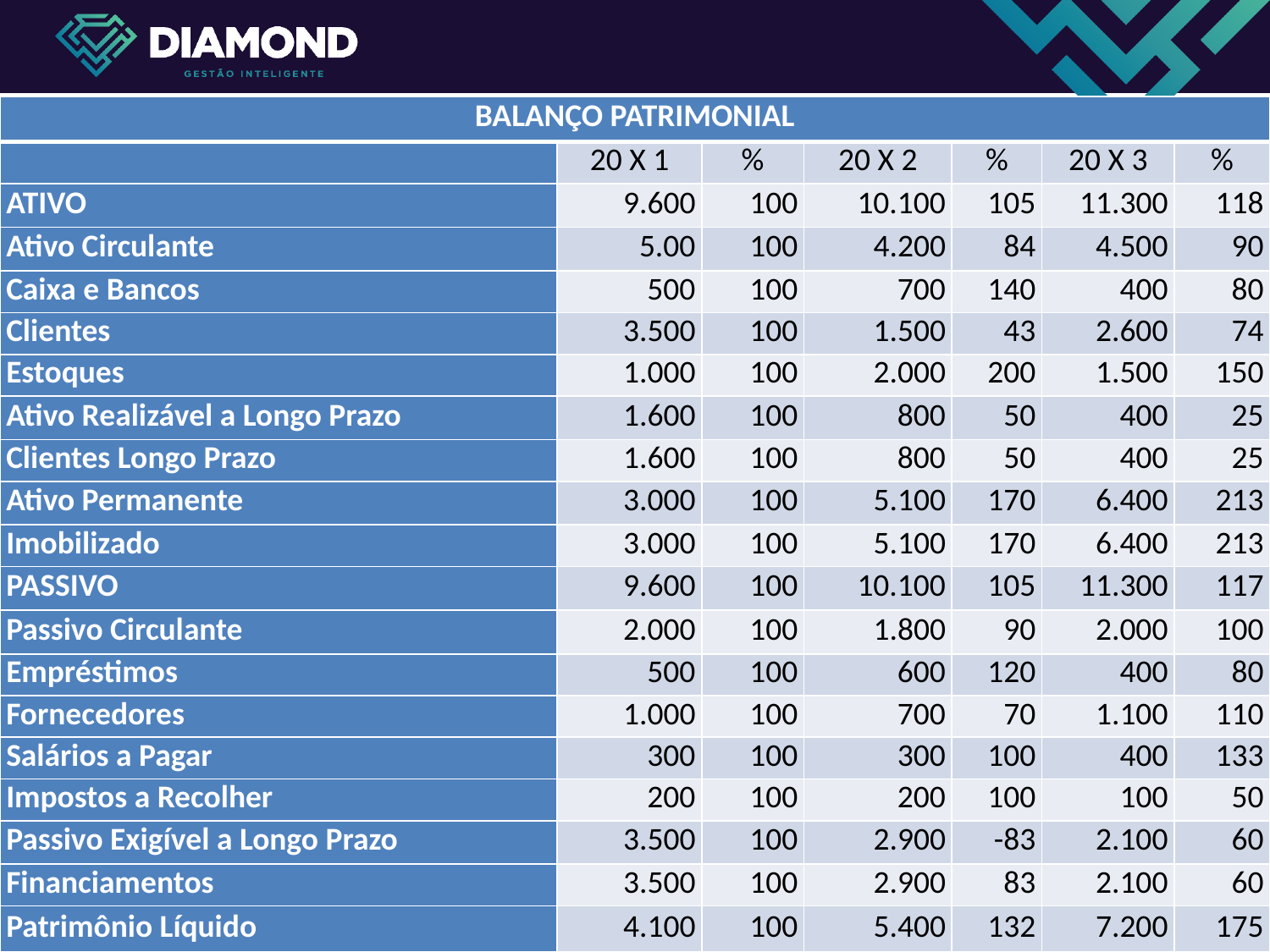

| BALANÇO PATRIMONIAL |  |  |  |  |  |  |
| --- | --- | --- | --- | --- | --- | --- |
|  | 20 X 1 | % | 20 X 2 | % | 20 X 3 | % |
| ATIVO | 9.600 | 100 | 10.100 | 105 | 11.300 | 118 |
| Ativo Circulante | 5.00 | 100 | 4.200 | 84 | 4.500 | 90 |
| Caixa e Bancos | 500 | 100 | 700 | 140 | 400 | 80 |
| Clientes | 3.500 | 100 | 1.500 | 43 | 2.600 | 74 |
| Estoques | 1.000 | 100 | 2.000 | 200 | 1.500 | 150 |
| Ativo Realizável a Longo Prazo | 1.600 | 100 | 800 | 50 | 400 | 25 |
| Clientes Longo Prazo | 1.600 | 100 | 800 | 50 | 400 | 25 |
| Ativo Permanente | 3.000 | 100 | 5.100 | 170 | 6.400 | 213 |
| Imobilizado | 3.000 | 100 | 5.100 | 170 | 6.400 | 213 |
| PASSIVO | 9.600 | 100 | 10.100 | 105 | 11.300 | 117 |
| Passivo Circulante | 2.000 | 100 | 1.800 | 90 | 2.000 | 100 |
| Empréstimos | 500 | 100 | 600 | 120 | 400 | 80 |
| Fornecedores | 1.000 | 100 | 700 | 70 | 1.100 | 110 |
| Salários a Pagar | 300 | 100 | 300 | 100 | 400 | 133 |
| Impostos a Recolher | 200 | 100 | 200 | 100 | 100 | 50 |
| Passivo Exigível a Longo Prazo | 3.500 | 100 | 2.900 | -83 | 2.100 | 60 |
| Financiamentos | 3.500 | 100 | 2.900 | 83 | 2.100 | 60 |
| Patrimônio Líquido | 4.100 | 100 | 5.400 | 132 | 7.200 | 175 |